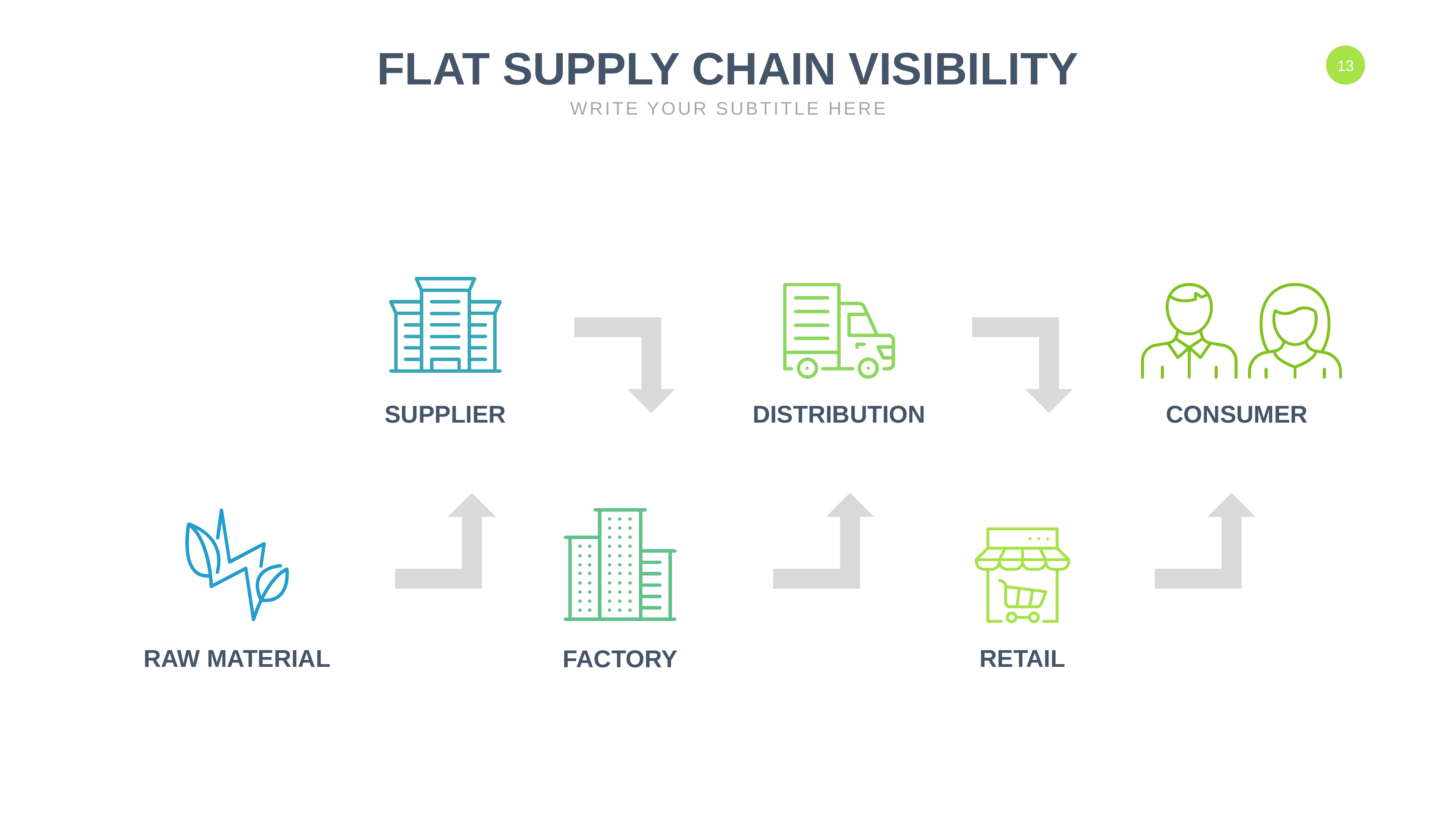

FLAT SUPPLY CHAIN VISIBILITY
WRITE YOUR SUBTITLE HERE

SUPPLIER
DISTRIBUTION
CONSUMER

RAW MATERIAL
RETAIL
FACTORY